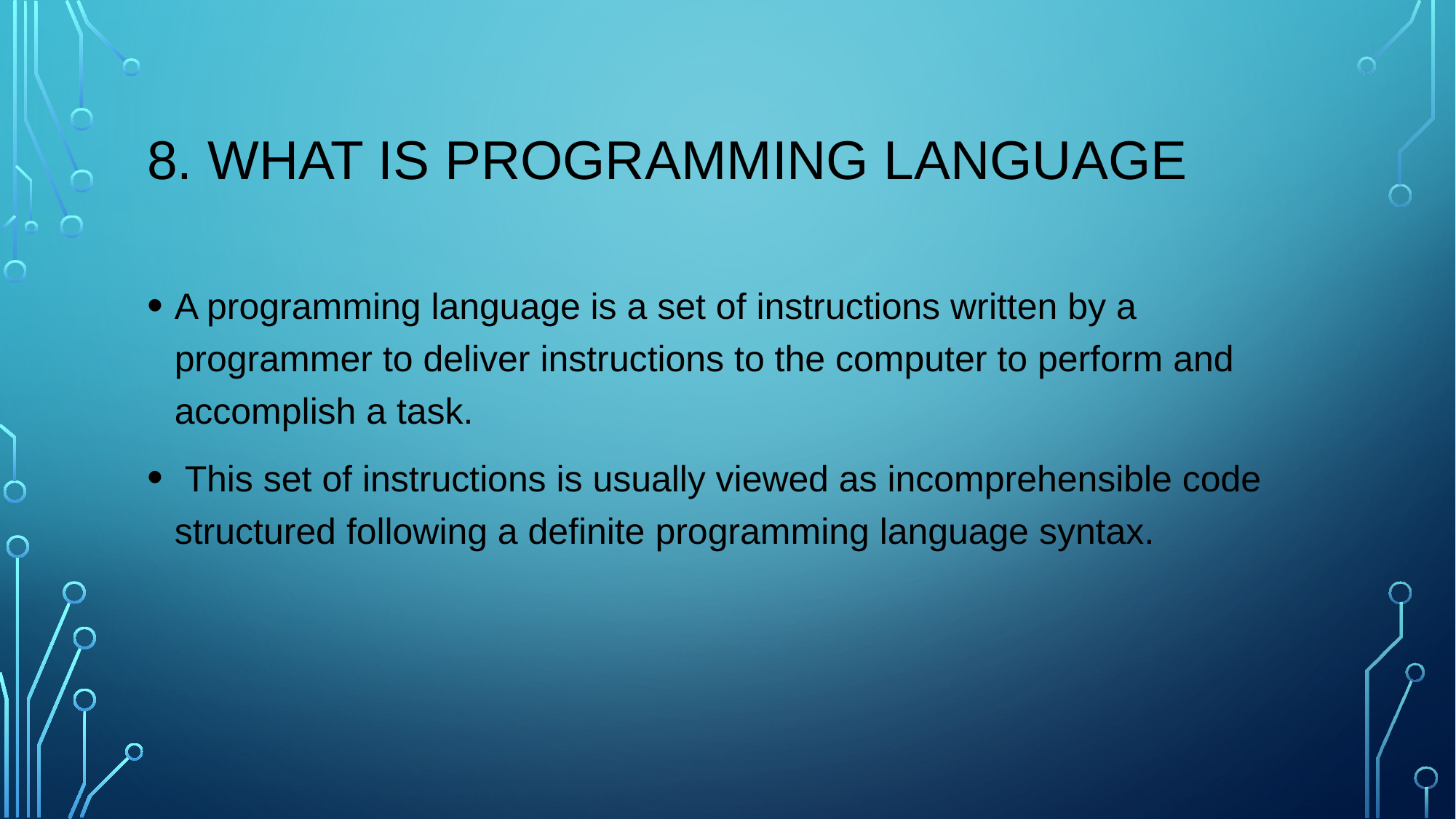

# 8. What is programming language
A programming language is a set of instructions written by a programmer to deliver instructions to the computer to perform and accomplish a task.
 This set of instructions is usually viewed as incomprehensible code structured following a definite programming language syntax.